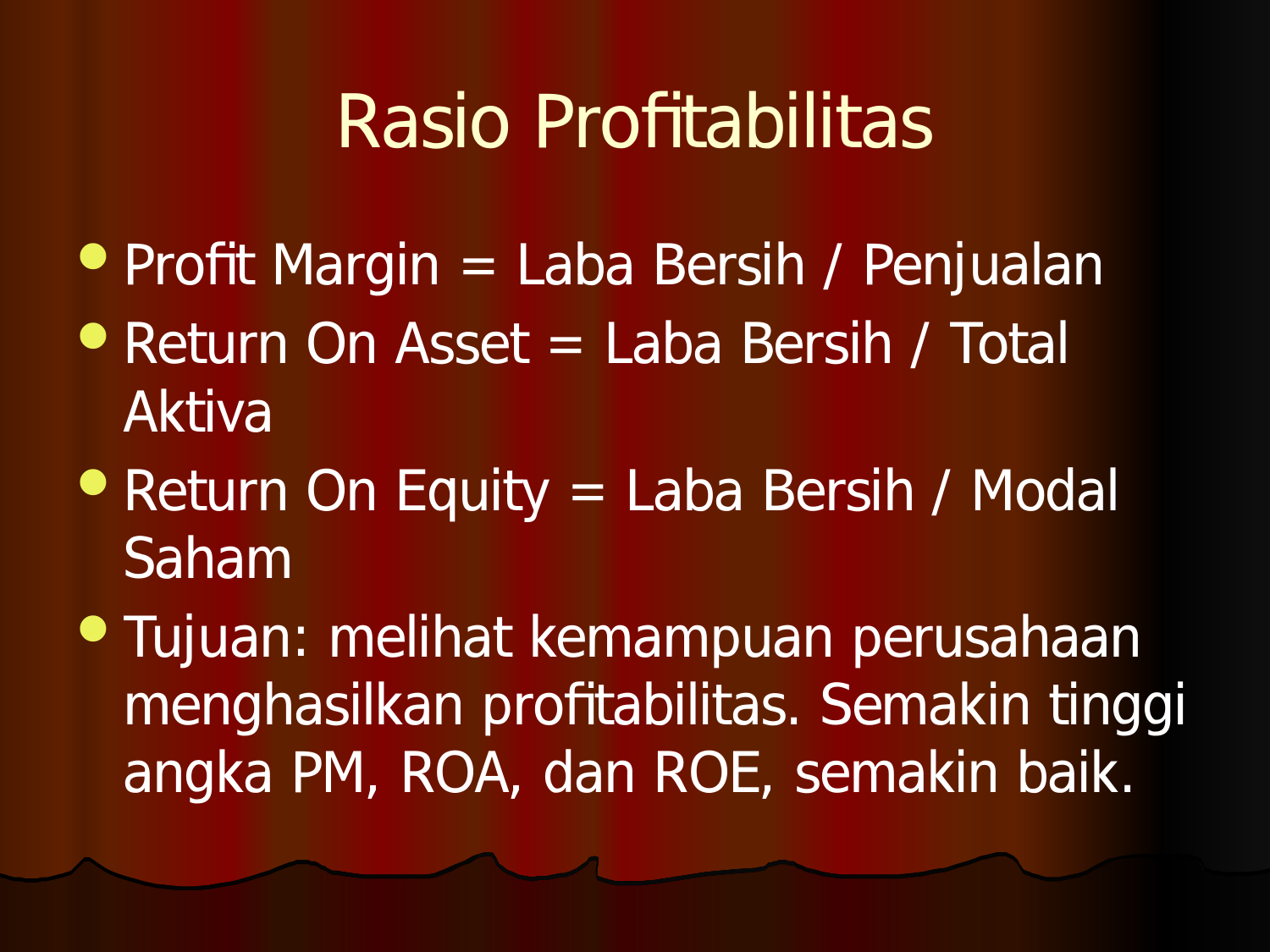

# Rasio Profitabilitas
Profit Margin = Laba Bersih / Penjualan
Return On Asset = Laba Bersih / Total Aktiva
Return On Equity = Laba Bersih / Modal Saham
Tujuan: melihat kemampuan perusahaan menghasilkan profitabilitas. Semakin tinggi angka PM, ROA, dan ROE, semakin baik.